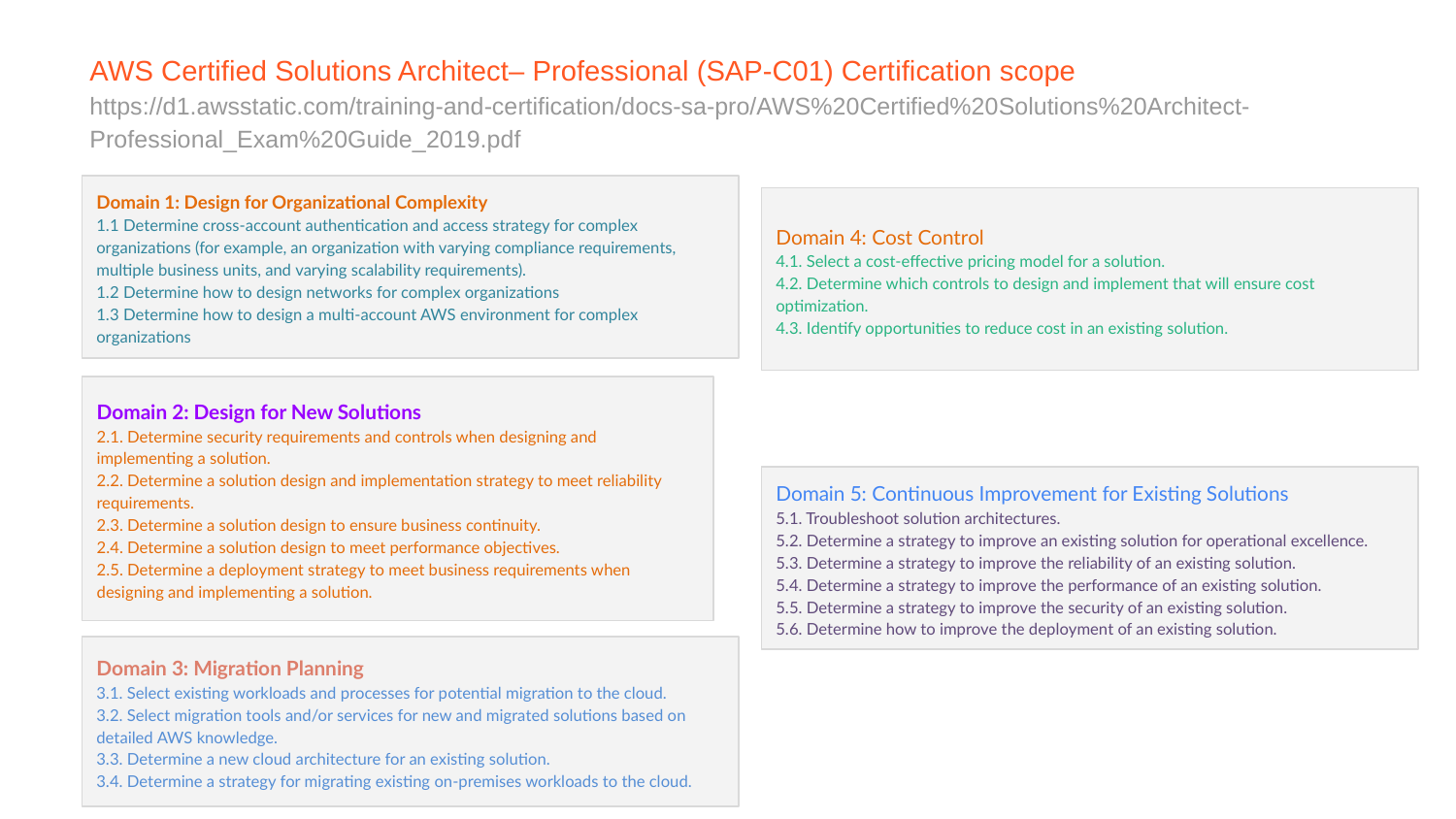

# AWS Certified Solutions Architect– Professional (SAP-C01) Certification scope
https://d1.awsstatic.com/training-and-certification/docs-sa-pro/AWS%20Certified%20Solutions%20Architect-Professional_Exam%20Guide_2019.pdf
Domain 1: Design for Organizational Complexity
1.1 Determine cross-account authentication and access strategy for complex organizations (for example, an organization with varying compliance requirements, multiple business units, and varying scalability requirements).
1.2 Determine how to design networks for complex organizations
1.3 Determine how to design a multi-account AWS environment for complex organizations
Domain 4: Cost Control
4.1. Select a cost-effective pricing model for a solution.
4.2. Determine which controls to design and implement that will ensure cost optimization.
4.3. Identify opportunities to reduce cost in an existing solution.
Domain 2: Design for New Solutions
2.1. Determine security requirements and controls when designing and implementing a solution.
2.2. Determine a solution design and implementation strategy to meet reliability requirements.
2.3. Determine a solution design to ensure business continuity.
2.4. Determine a solution design to meet performance objectives.
2.5. Determine a deployment strategy to meet business requirements when designing and implementing a solution.
Domain 5: Continuous Improvement for Existing Solutions
5.1. Troubleshoot solution architectures.
5.2. Determine a strategy to improve an existing solution for operational excellence.
5.3. Determine a strategy to improve the reliability of an existing solution.
5.4. Determine a strategy to improve the performance of an existing solution.
5.5. Determine a strategy to improve the security of an existing solution.
5.6. Determine how to improve the deployment of an existing solution.
Domain 3: Migration Planning
3.1. Select existing workloads and processes for potential migration to the cloud.
3.2. Select migration tools and/or services for new and migrated solutions based on detailed AWS knowledge.
3.3. Determine a new cloud architecture for an existing solution.
3.4. Determine a strategy for migrating existing on-premises workloads to the cloud.